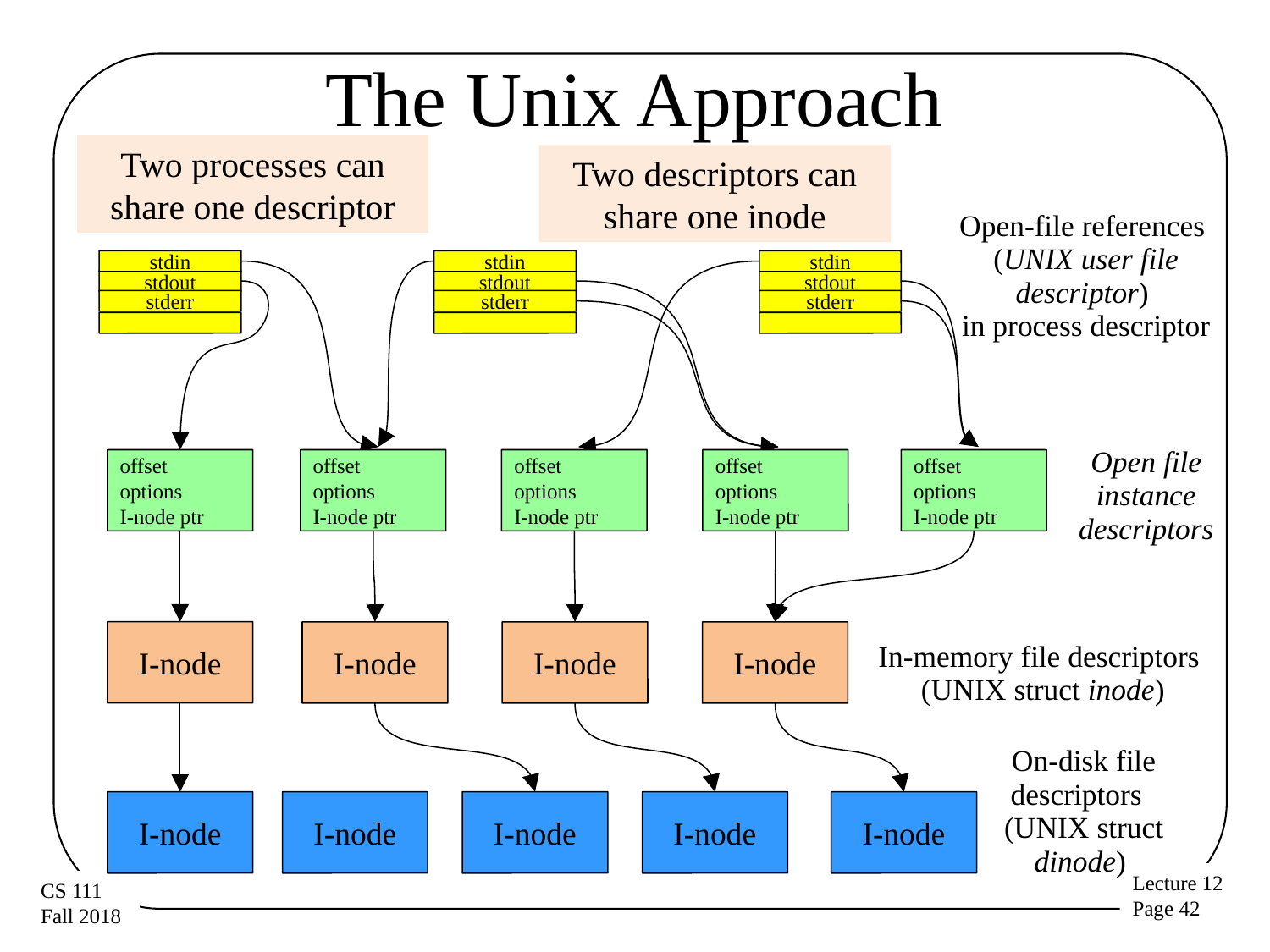

# The Unix Approach
Two processes can share one descriptor
Two descriptors can share one inode

Open-file references
(UNIX user file descriptor)
in process descriptor
stdin
stdin
stdin
stdout
stdout
stdout
stderr
stderr
stderr

Open file instance
descriptors
offset
options
I-node ptr
offset
options
I-node ptr
offset
options
I-node ptr
offset
options
I-node ptr
offset
options
I-node ptr
I-node
I-node
I-node
I-node
In-memory file descriptors
(UNIX struct inode)
On-disk file descriptors
(UNIX struct dinode)
I-node
I-node
I-node
I-node
I-node